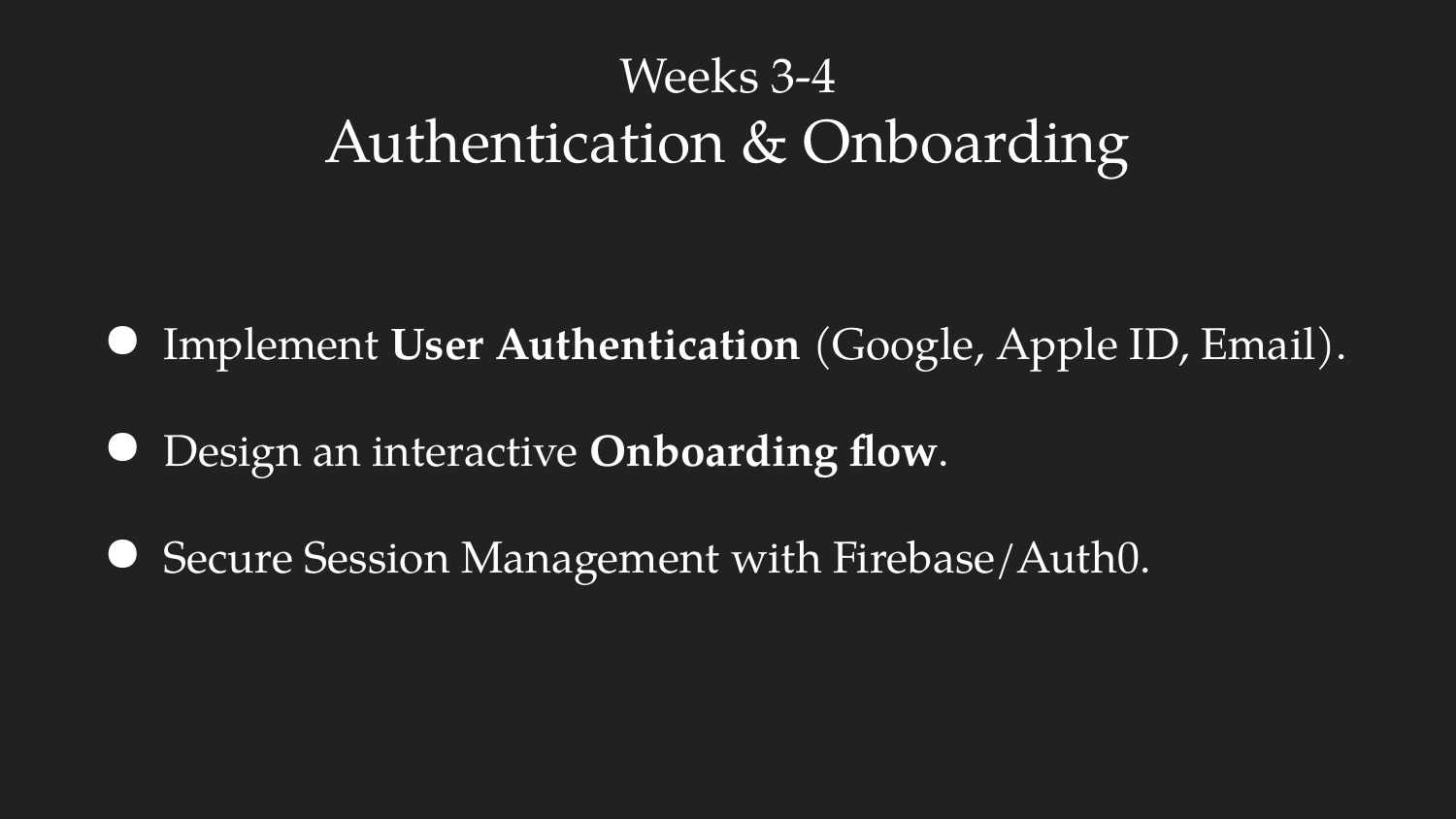

Weeks 3-4
Authentication & Onboarding
Implement User Authentication (Google, Apple ID, Email).
Design an interactive Onboarding flow.
Secure Session Management with Firebase/Auth0.